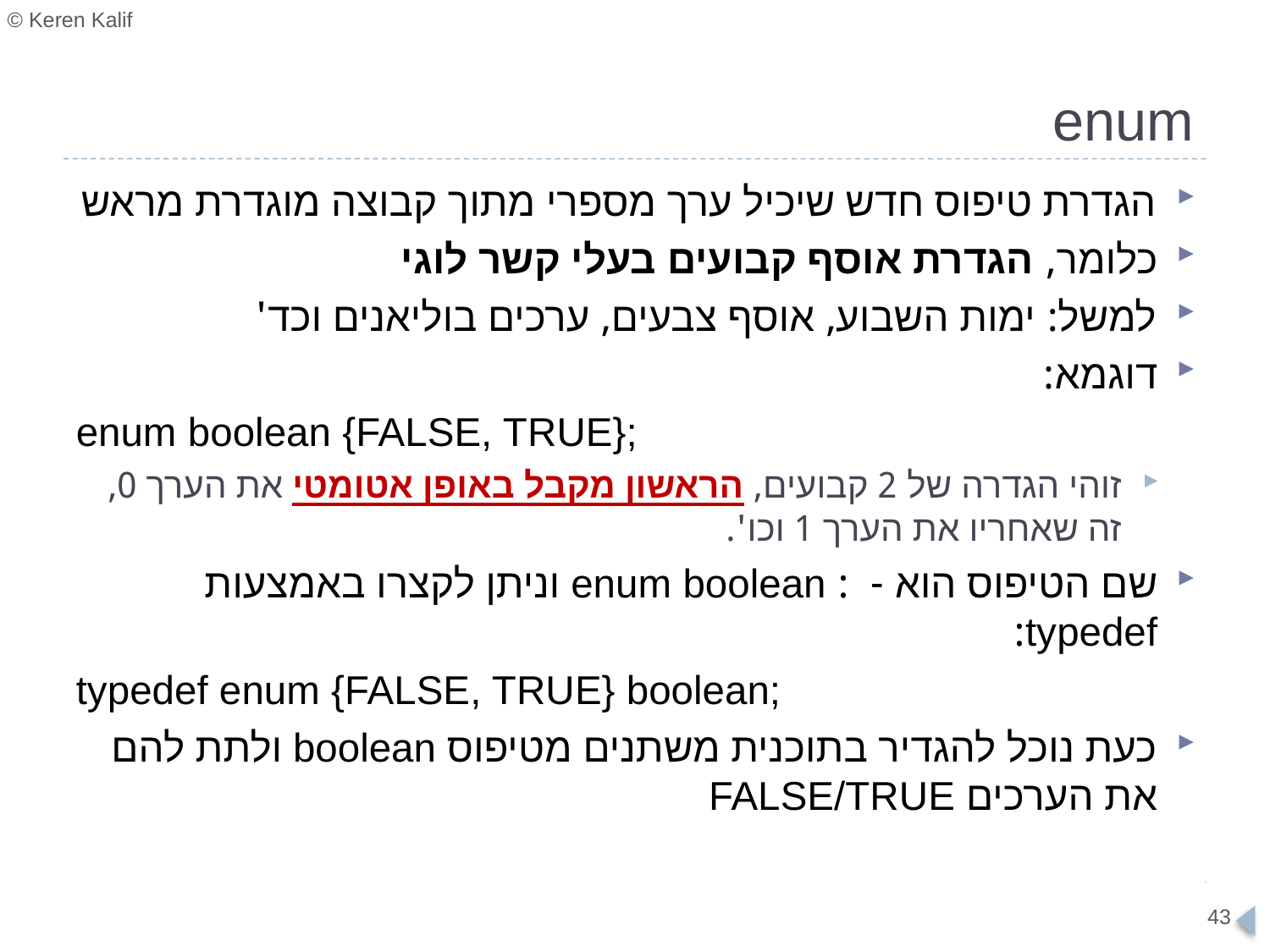

# enum
הגדרת טיפוס חדש שיכיל ערך מספרי מתוך קבוצה מוגדרת מראש
כלומר, הגדרת אוסף קבועים בעלי קשר לוגי
למשל: ימות השבוע, אוסף צבעים, ערכים בוליאנים וכד'
דוגמא:
enum boolean {FALSE, TRUE};
זוהי הגדרה של 2 קבועים, הראשון מקבל באופן אטומטי את הערך 0, זה שאחריו את הערך 1 וכו'.
שם הטיפוס הוא -  : enum boolean וניתן לקצרו באמצעות typedef:
typedef enum {FALSE, TRUE} boolean;
כעת נוכל להגדיר בתוכנית משתנים מטיפוס boolean ולתת להם את הערכים FALSE/TRUE